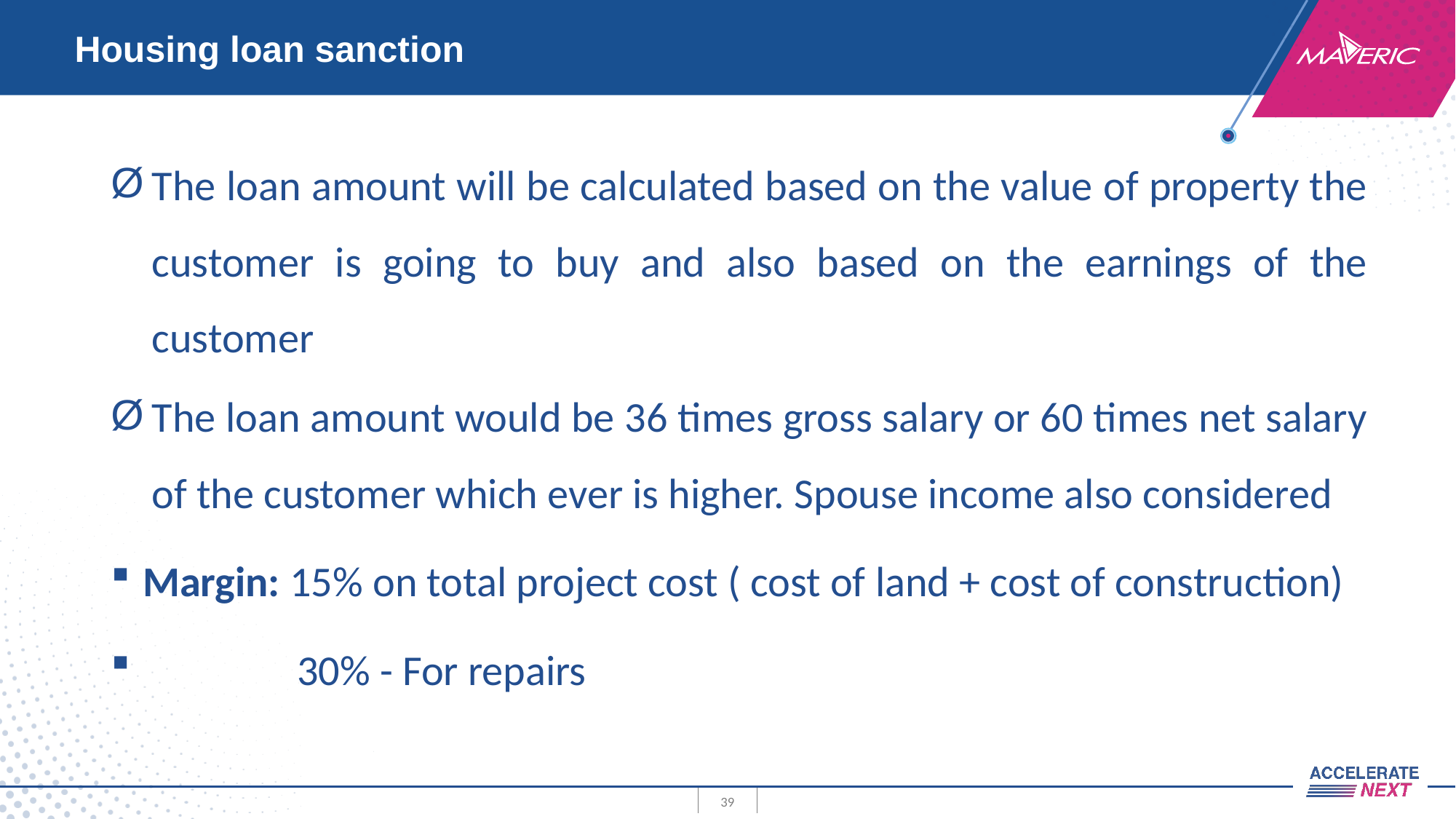

# Housing loan sanction
The loan amount will be calculated based on the value of property the customer is going to buy and also based on the earnings of the customer
The loan amount would be 36 times gross salary or 60 times net salary of the customer which ever is higher. Spouse income also considered
Margin: 15% on total project cost ( cost of land + cost of construction)
                30% - For repairs

39